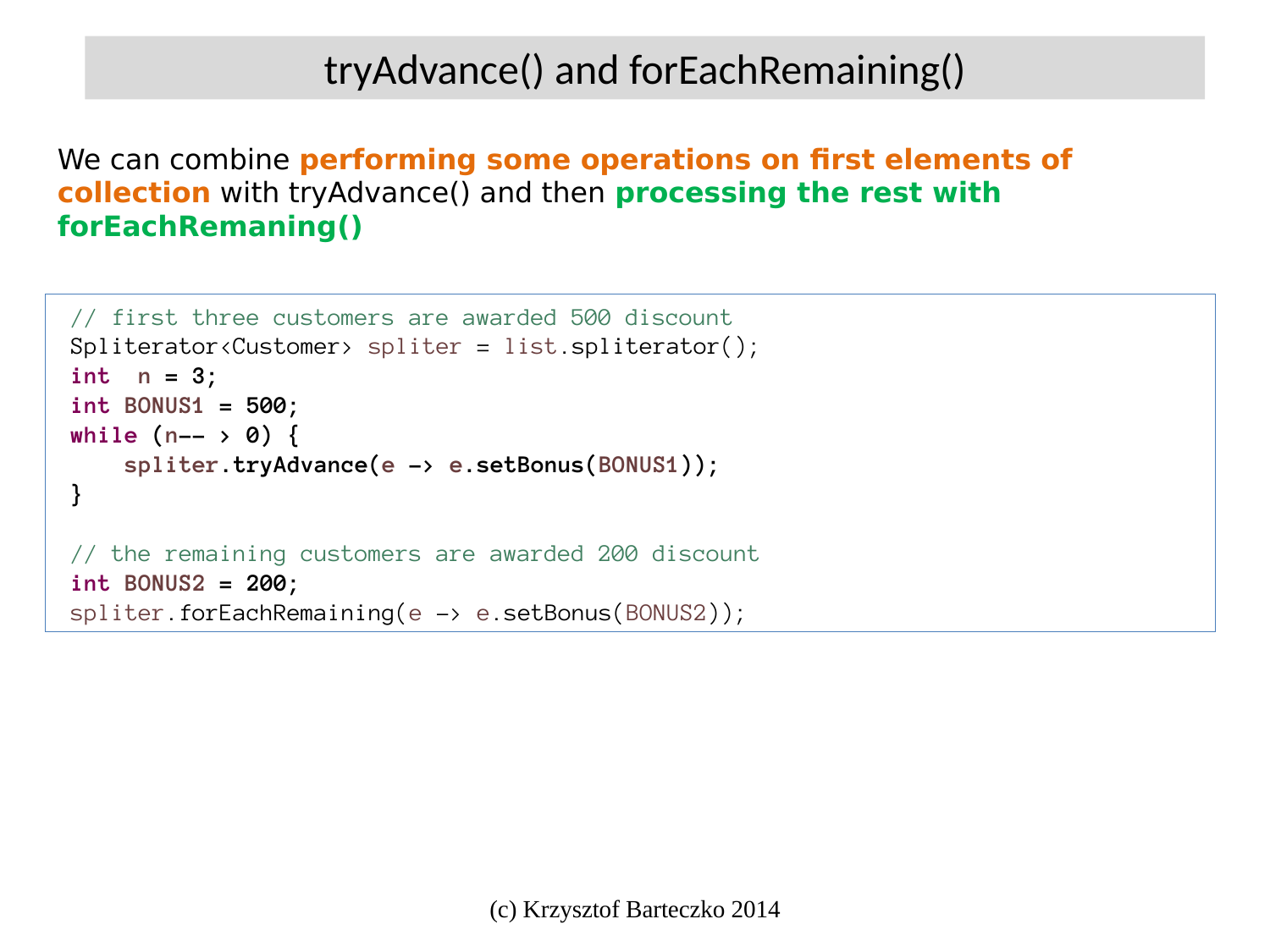

tryAdvance() and forEachRemaining()
We can combine performing some operations on first elements of collection with tryAdvance() and then processing the rest with forEachRemaning()
 // first three customers are awarded 500 discount
 Spliterator<Customer> spliter = list.spliterator();
 int  n = 3;
 int BONUS1 = 500;
 while (n-- > 0) {
     spliter.tryAdvance(e -> e.setBonus(BONUS1));
 }

 // the remaining customers are awarded 200 discount
 int BONUS2 = 200;
 spliter.forEachRemaining(e -> e.setBonus(BONUS2));
(c) Krzysztof Barteczko 2014